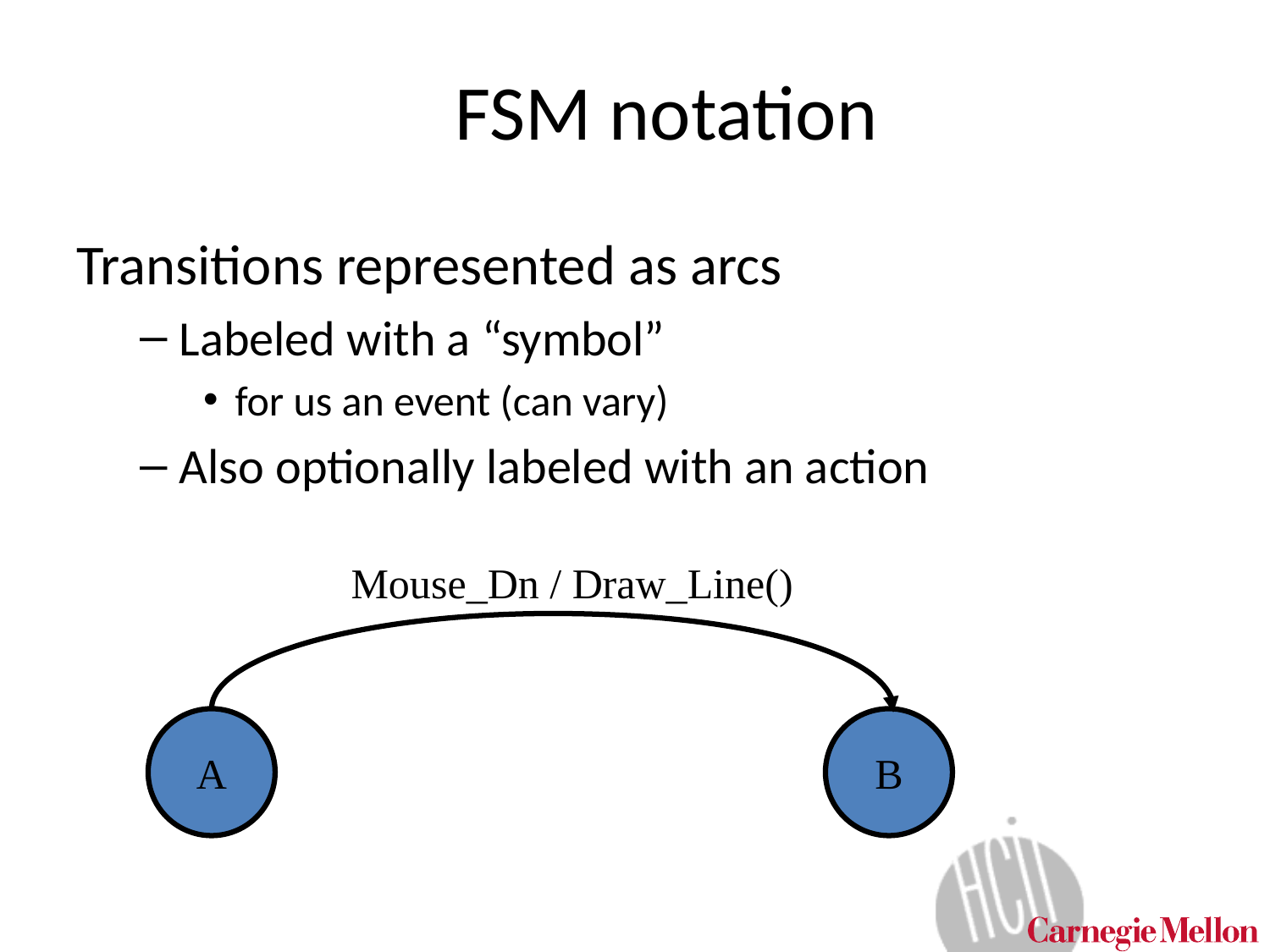

# FSM notation
Transitions represented as arcs
Labeled with a “symbol”
for us an event (can vary)
Also optionally labeled with an action
Mouse_Dn / Draw_Line()

A
B